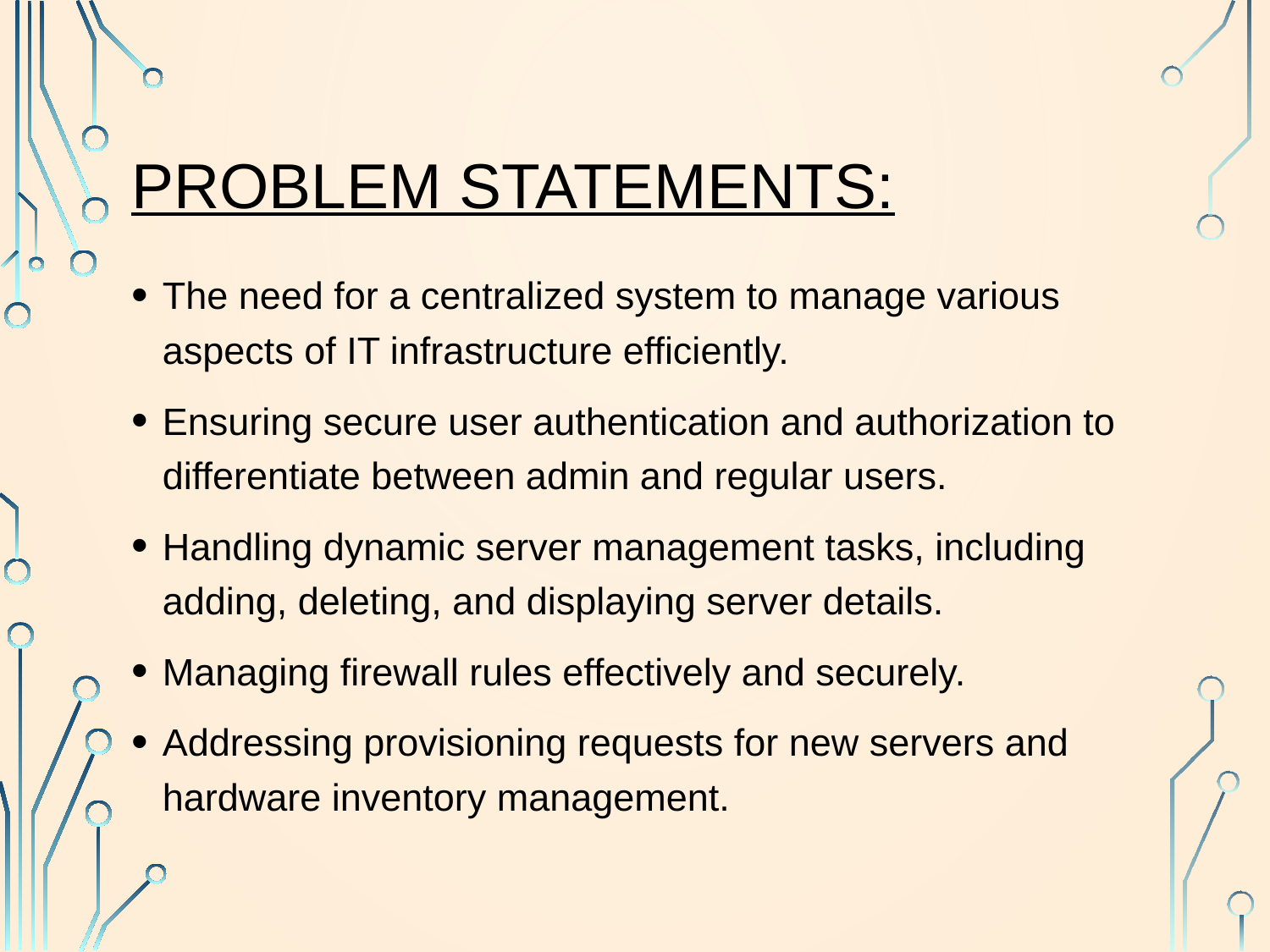

# Problem Statements:
The need for a centralized system to manage various aspects of IT infrastructure efficiently.
Ensuring secure user authentication and authorization to differentiate between admin and regular users.
Handling dynamic server management tasks, including adding, deleting, and displaying server details.
Managing firewall rules effectively and securely.
Addressing provisioning requests for new servers and hardware inventory management.